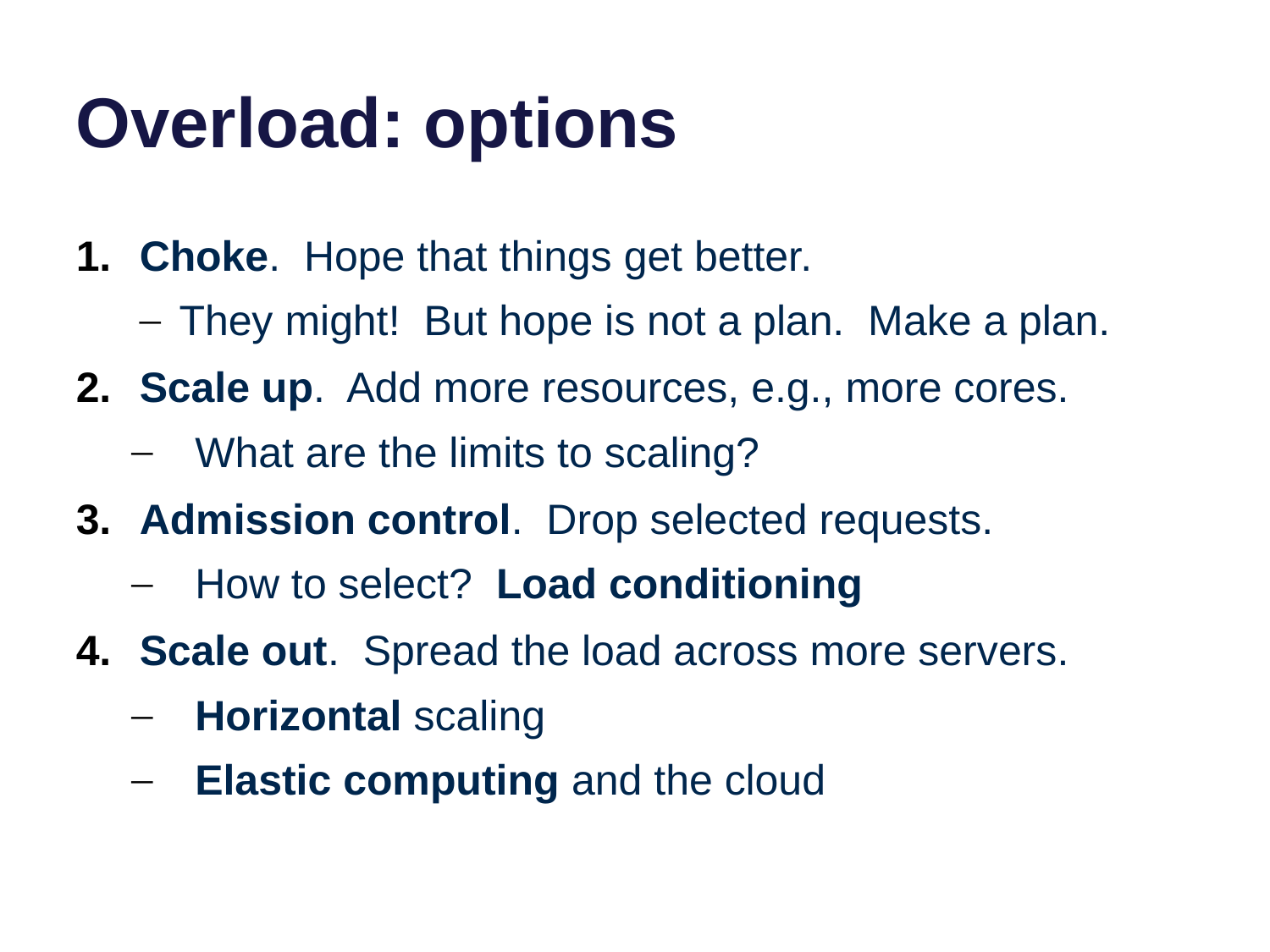

# Overload: options
Choke.  Hope that things get better.
They might!  But hope is not a plan.  Make a plan.
Scale up.  Add more resources, e.g., more cores.
What are the limits to scaling?
Admission control.  Drop selected requests.
How to select?  Load conditioning
Scale out.  Spread the load across more servers.
Horizontal scaling
Elastic computing and the cloud